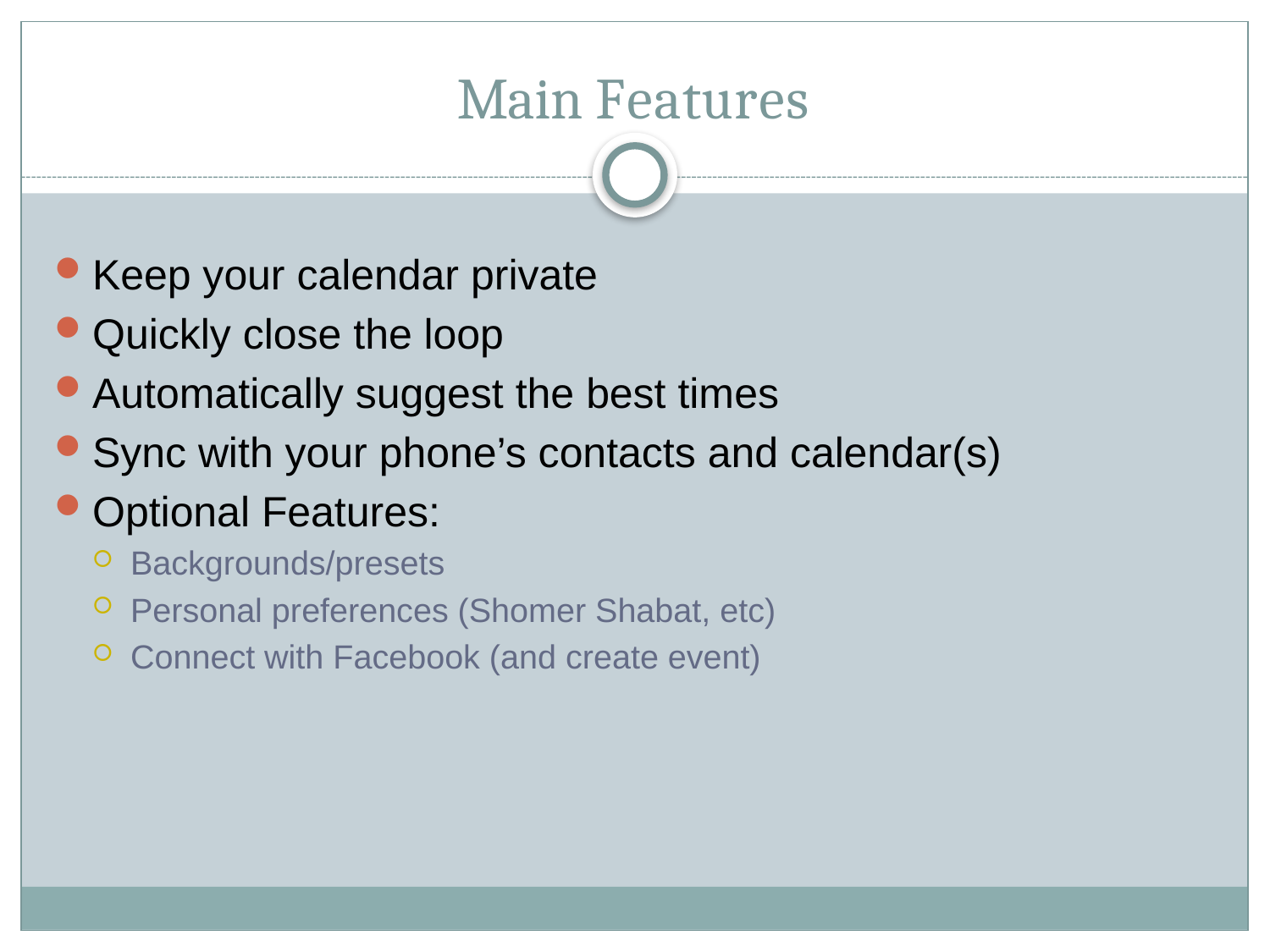

# Main Features
Keep your calendar private
Quickly close the loop
Automatically suggest the best times
Sync with your phone’s contacts and calendar(s)
Optional Features:
Backgrounds/presets
Personal preferences (Shomer Shabat, etc)
Connect with Facebook (and create event)